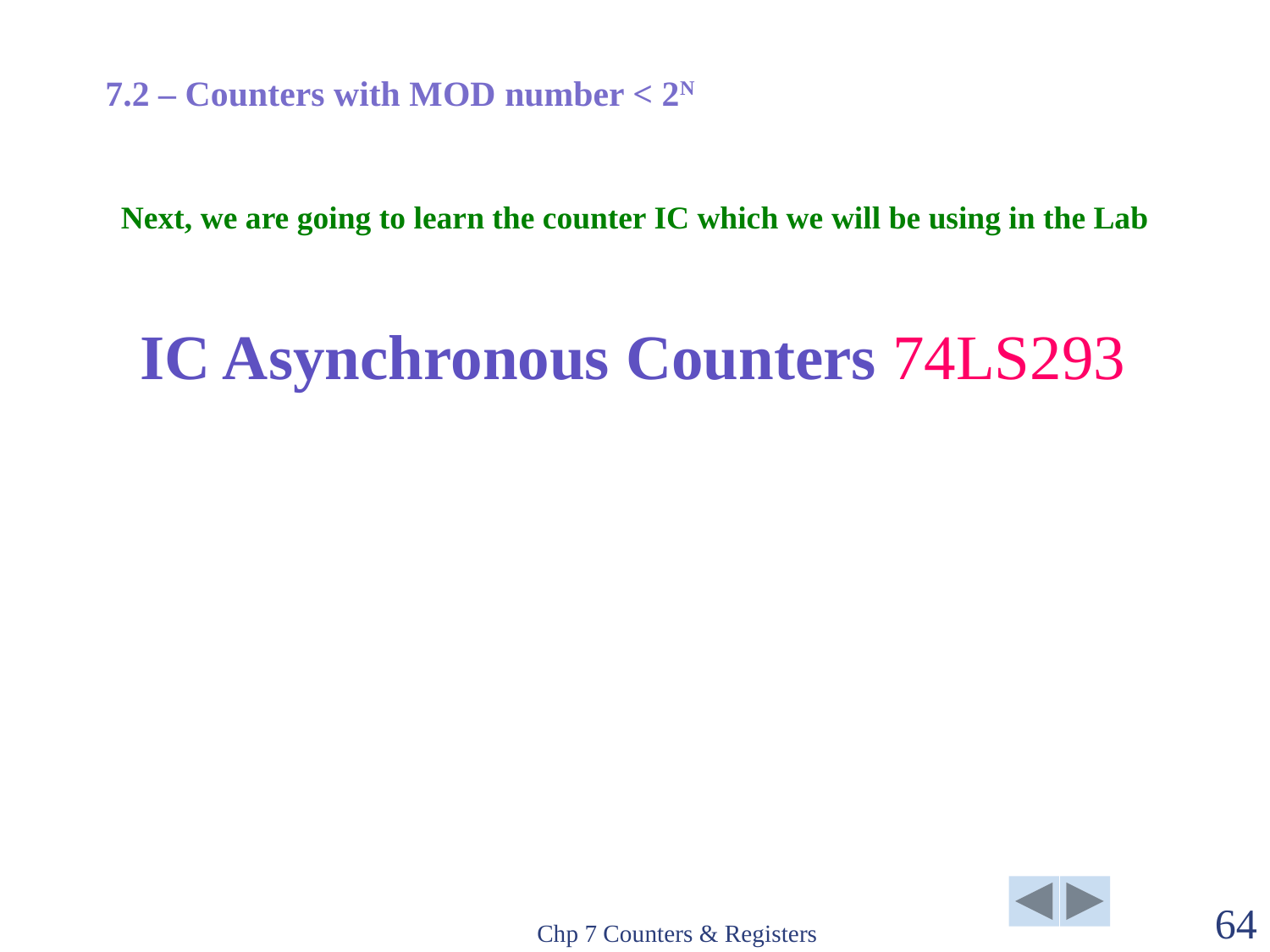

7.2 – Counters with MOD number < 2N
Next, we are going to learn the counter IC which we will be using in the Lab
# IC Asynchronous Counters 74LS293
Chp 7 Counters & Registers
64